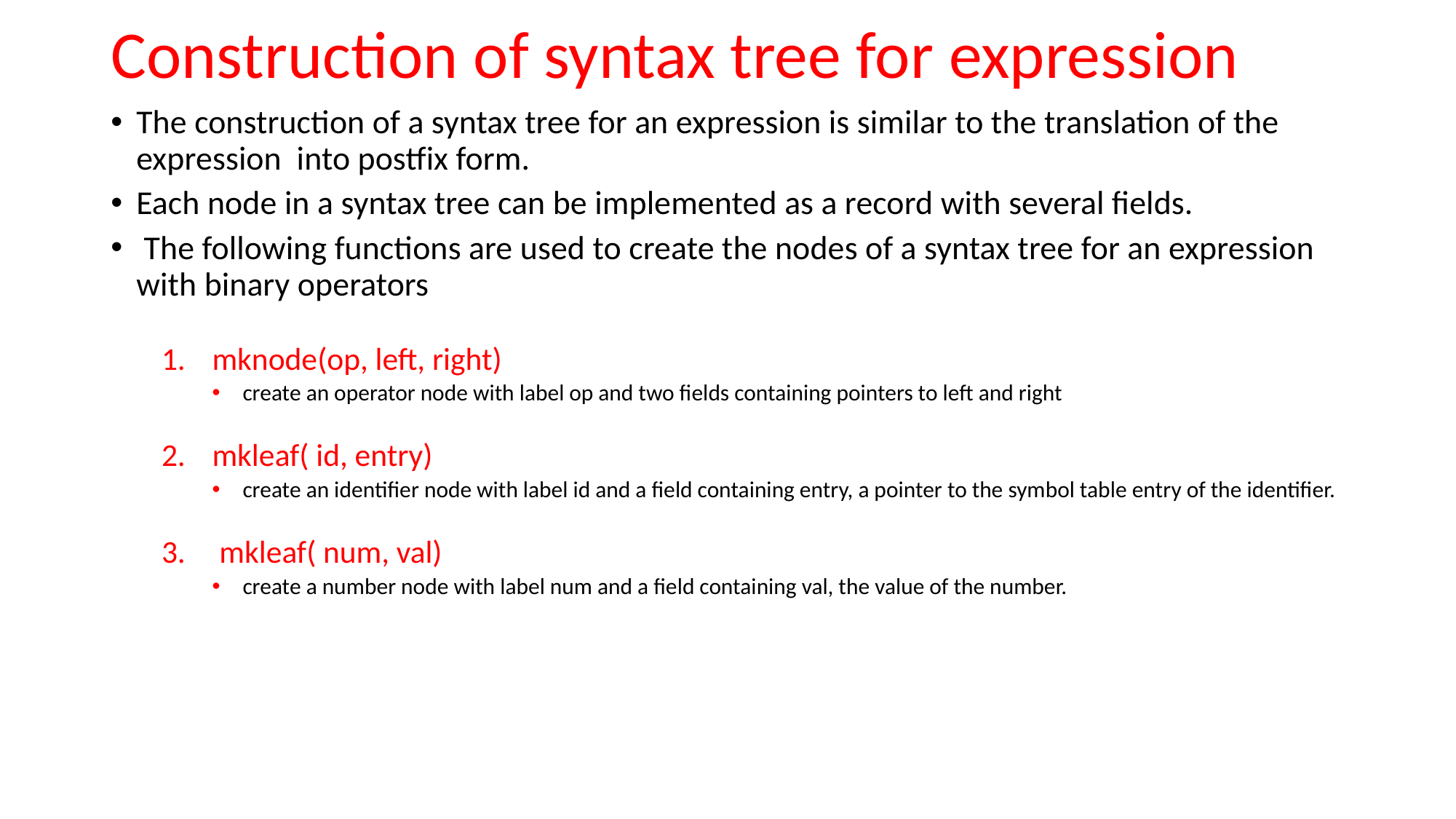

# Construction of syntax tree for expression
The construction of a syntax tree for an expression is similar to the translation of the expression  into postfix form.
Each node in a syntax tree can be implemented as a record with several fields.
 The following functions are used to create the nodes of a syntax tree for an expression with binary operators

mknode(op, left, right)
 create an operator node with label op and two fields containing pointers to left and right

mkleaf( id, entry)
 create an identifier node with label id and a field containing entry, a pointer to the symbol table entry of the identifier.

 mkleaf( num, val)
 create a number node with label num and a field containing val, the value of the number.